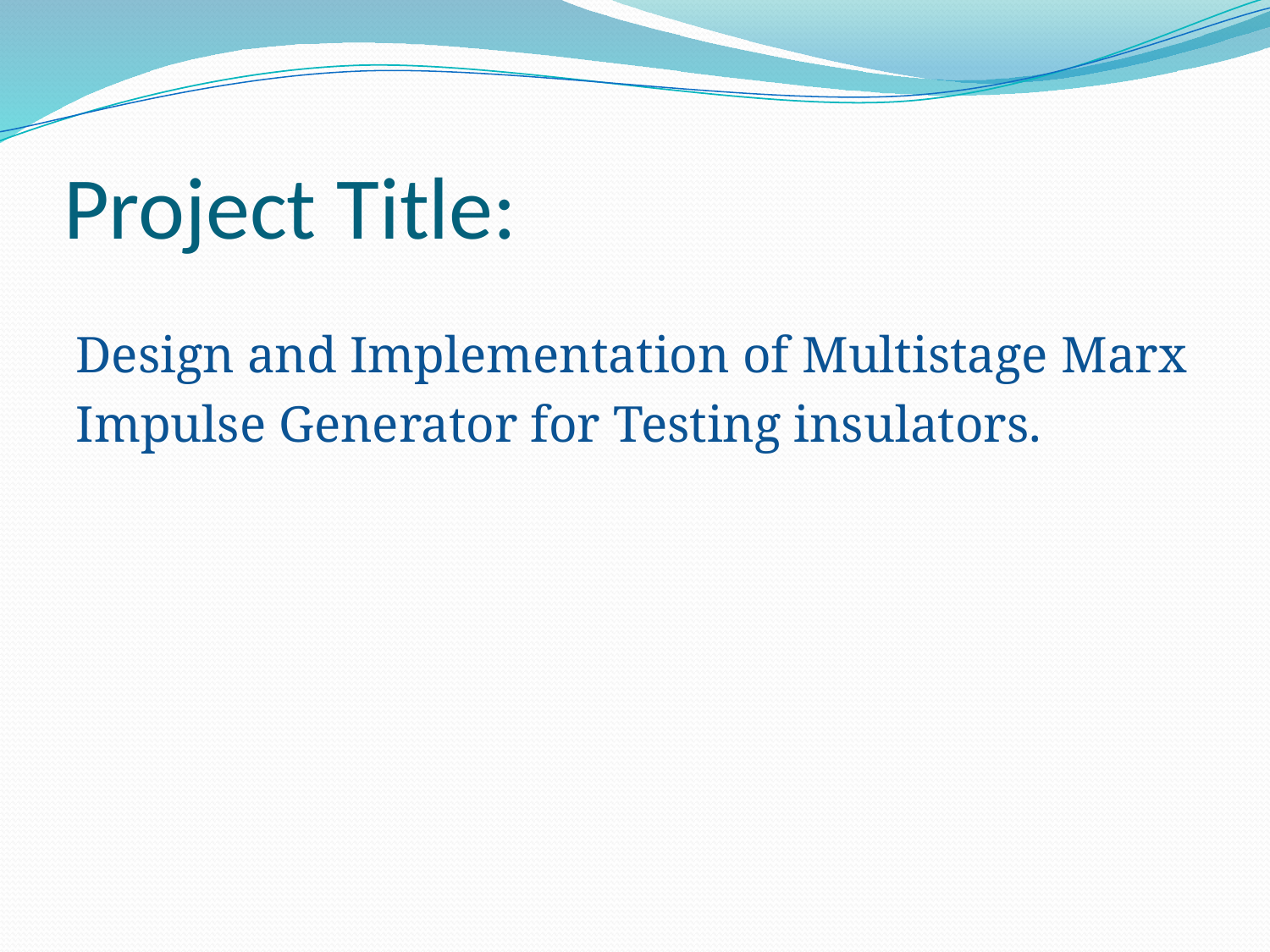

# Project Title:
Design and Implementation of Multistage Marx
Impulse Generator for Testing insulators.